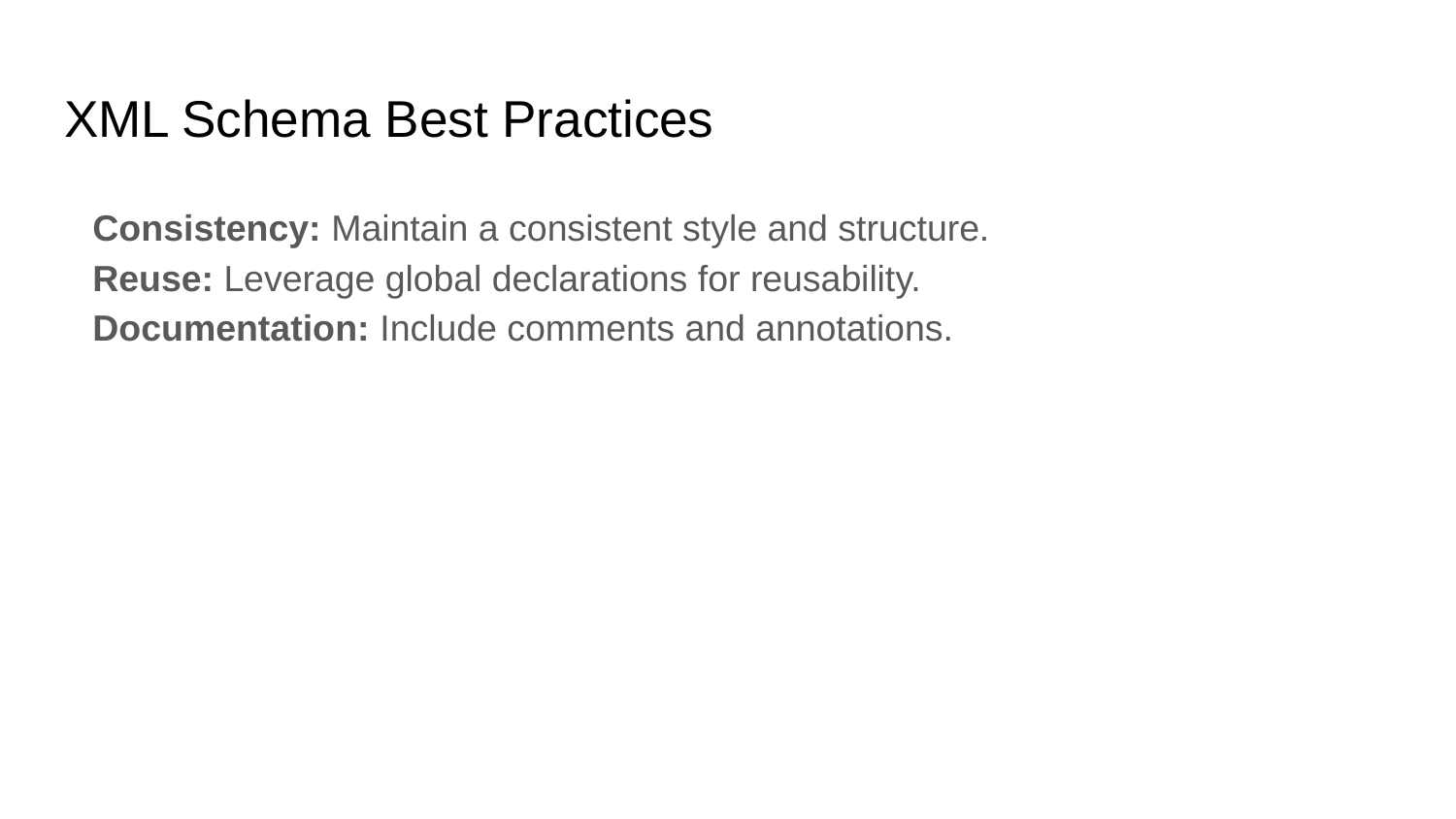

# XML Schema Best Practices
 Consistency: Maintain a consistent style and structure.
 Reuse: Leverage global declarations for reusability.
 Documentation: Include comments and annotations.